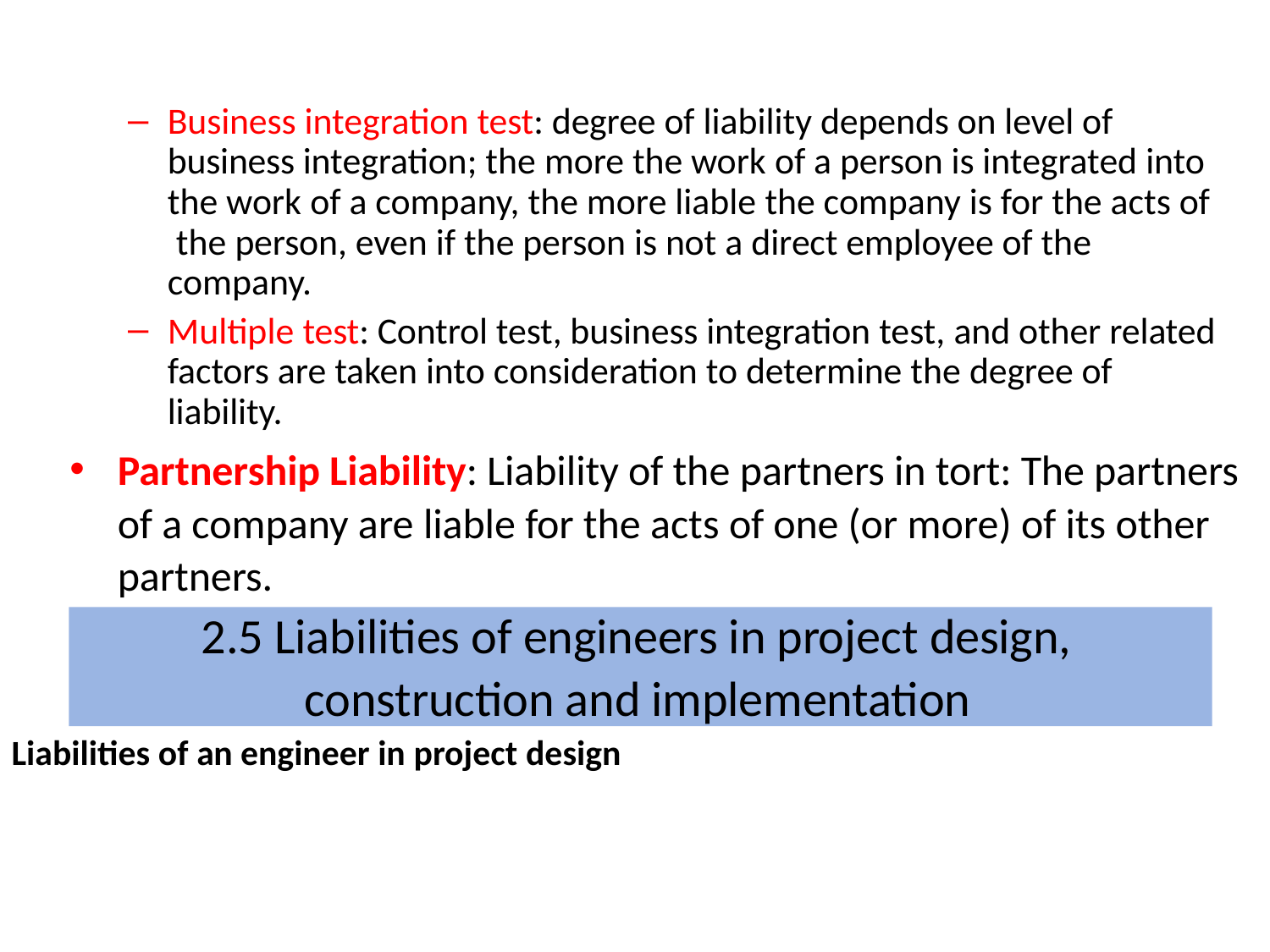

Business integration test: degree of liability depends on level of  business integration; the more the work of a person is integrated into  the work of a company, the more liable the company is for the acts of  the person, even if the person is not a direct employee of the  company.
Multiple test: Control test, business integration test, and other related  factors are taken into consideration to determine the degree of  liability.
Partnership Liability: Liability of the partners in tort: The partners  of a company are liable for the acts of one (or more) of its other  partners.
2.5 Liabilities of engineers in project design,
construction and implementation
Liabilities of an engineer in project design